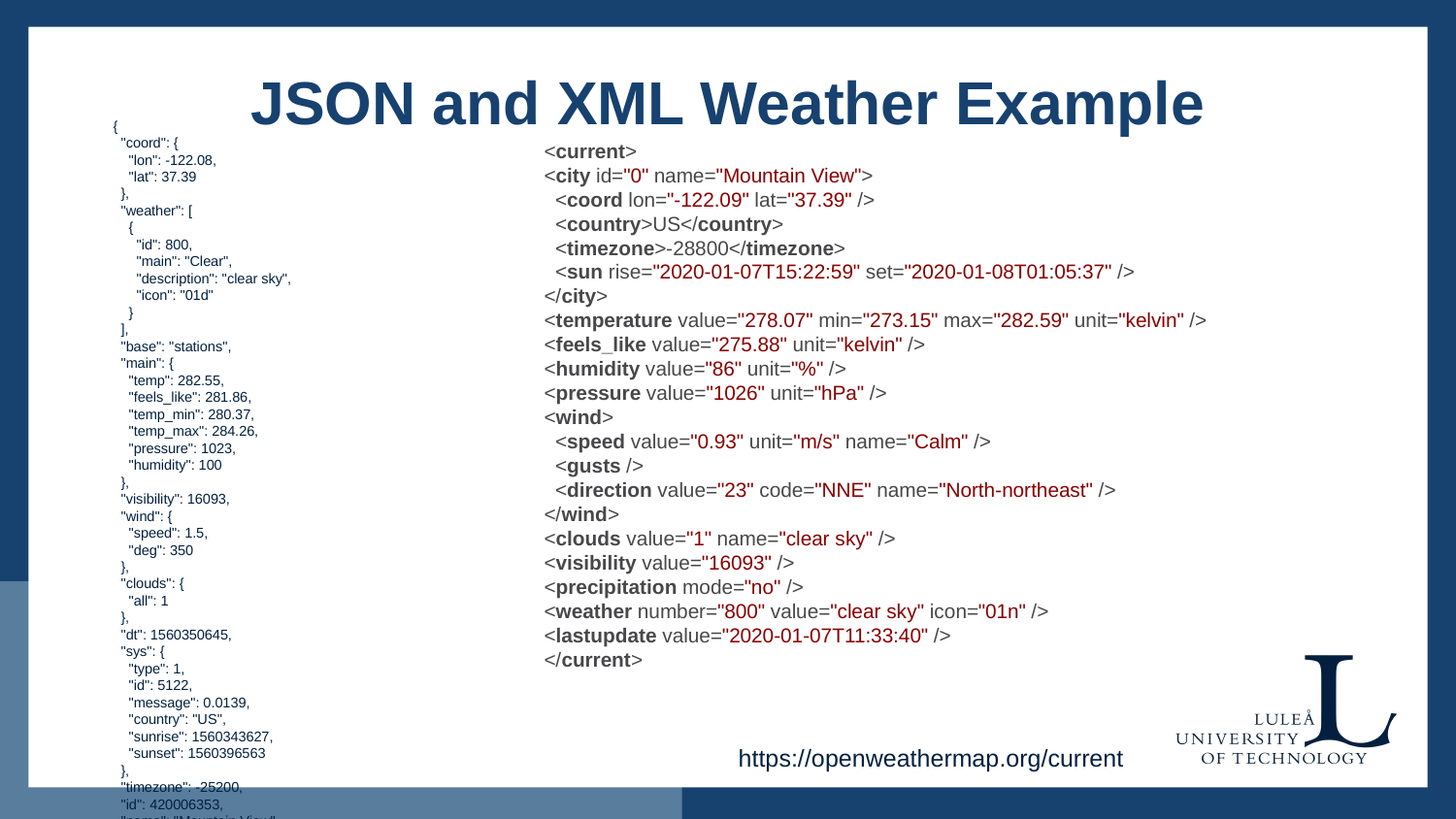

# JSON and XML Weather Example

{
  "coord": {
    "lon": -122.08,
    "lat": 37.39
  },
  "weather": [
    {
      "id": 800,
      "main": "Clear",
      "description": "clear sky",
      "icon": "01d"
    }
  ],
  "base": "stations",
  "main": {
    "temp": 282.55,
    "feels_like": 281.86,
    "temp_min": 280.37,
    "temp_max": 284.26,
    "pressure": 1023,
    "humidity": 100
  },
  "visibility": 16093,
  "wind": {
    "speed": 1.5,
    "deg": 350
  },
  "clouds": {
    "all": 1
  },
  "dt": 1560350645,
  "sys": {
    "type": 1,
    "id": 5122,
    "message": 0.0139,
    "country": "US",
    "sunrise": 1560343627,
    "sunset": 1560396563
  },
  "timezone": -25200,
  "id": 420006353,
  "name": "Mountain View",
  "cod": 200
  }

  <current>
  <city id="0" name="Mountain View">
    <coord lon="-122.09" lat="37.39" />
    <country>US</country>
    <timezone>-28800</timezone>
    <sun rise="2020-01-07T15:22:59" set="2020-01-08T01:05:37" />
  </city>
  <temperature value="278.07" min="273.15" max="282.59" unit="kelvin" />
  <feels_like value="275.88" unit="kelvin" />
  <humidity value="86" unit="%" />
  <pressure value="1026" unit="hPa" />
  <wind>
    <speed value="0.93" unit="m/s" name="Calm" />
    <gusts />
    <direction value="23" code="NNE" name="North-northeast" />
  </wind>
  <clouds value="1" name="clear sky" />
  <visibility value="16093" />
  <precipitation mode="no" />
  <weather number="800" value="clear sky" icon="01n" />
  <lastupdate value="2020-01-07T11:33:40" />
  </current>
https://openweathermap.org/current
10